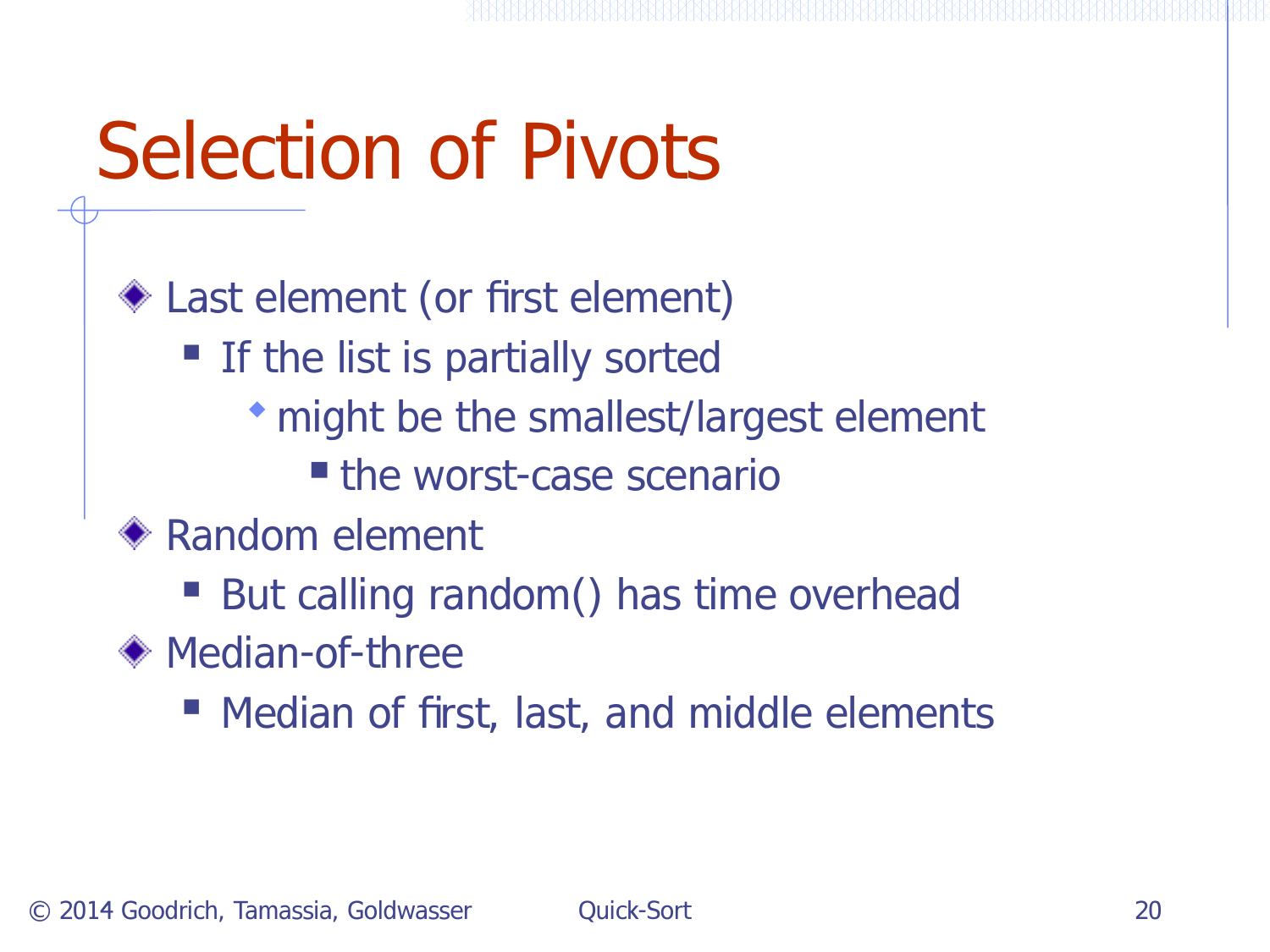

# Selection of Pivots
Last element (or first element)
If the list is partially sorted
might be the smallest/largest element
the worst-case scenario
Random element
But calling random() has time overhead
Median-of-three
Median of first, last, and middle elements
Quick-Sort
20